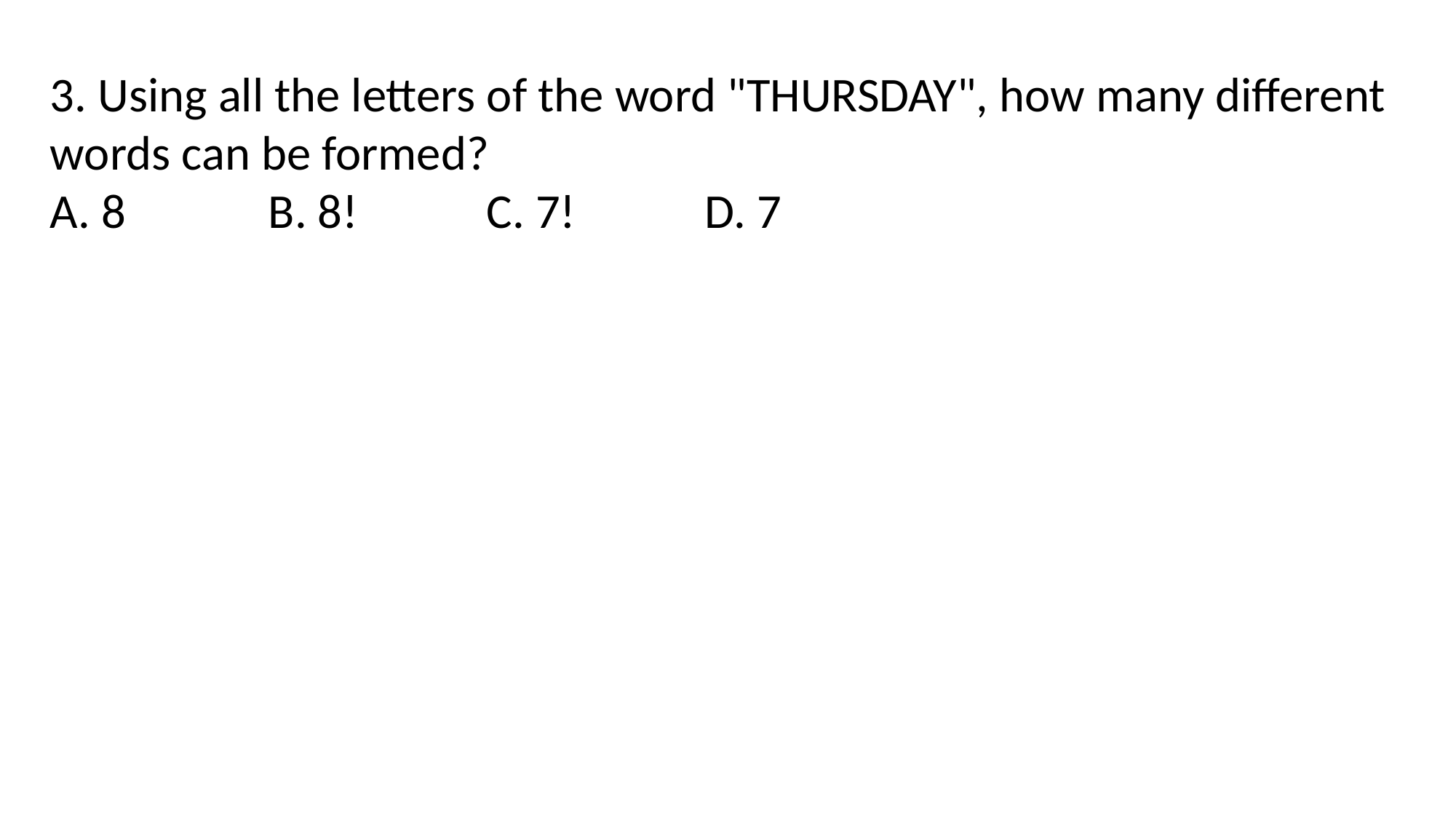

3. Using all the letters of the word "THURSDAY", how many different words can be formed?
A. 8 		B. 8! 		C. 7! 		D. 7